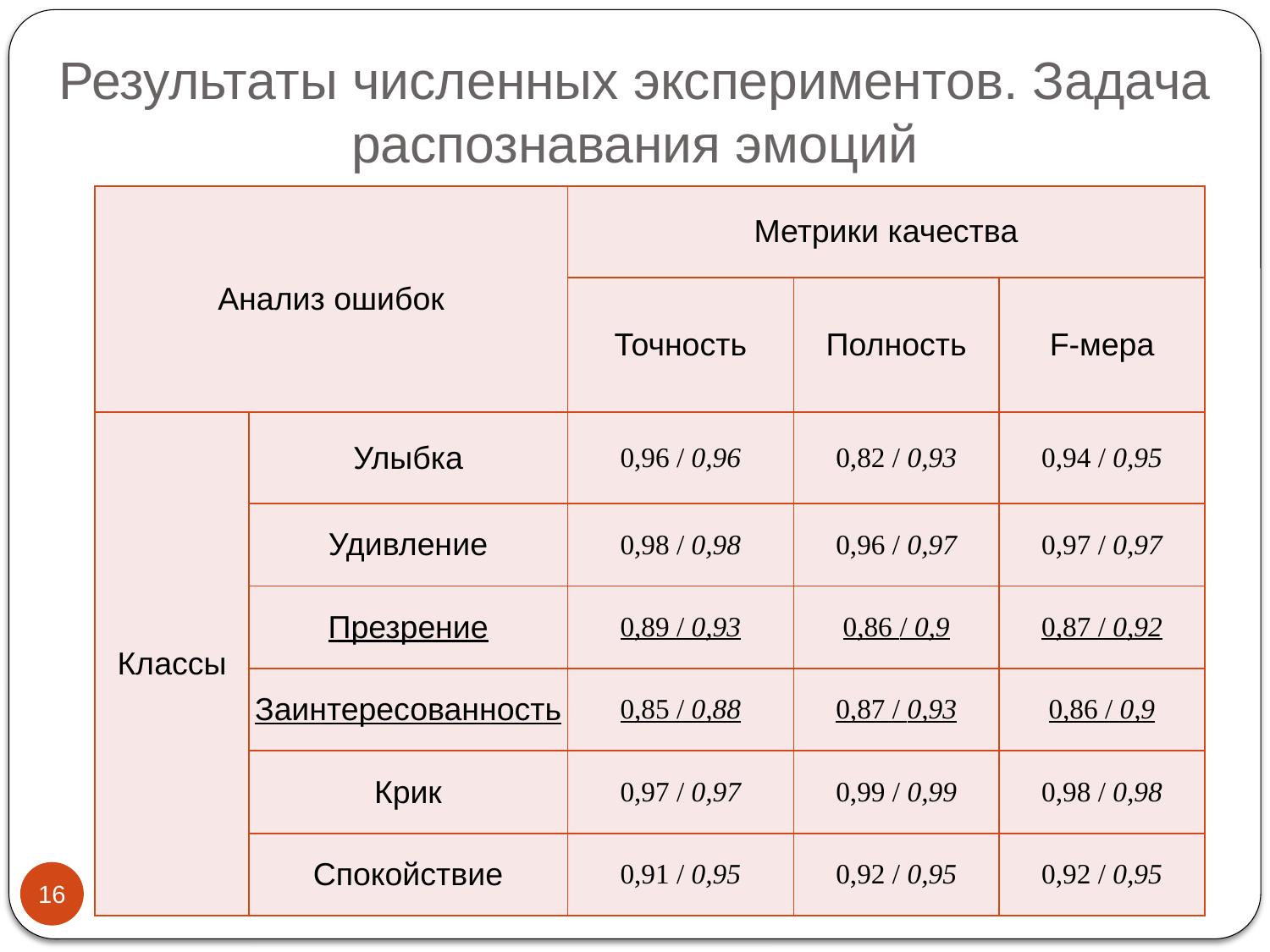

# Результаты численных экспериментов. Задача распознавания эмоций
| Анализ ошибок |  | Метрики качества |  |  |
| --- | --- | --- | --- | --- |
|  |  | Точность | Полность | F-мера |
| Классы | Улыбка | 0,96 / 0,96 | 0,82 / 0,93 | 0,94 / 0,95 |
|  | Удивление | 0,98 / 0,98 | 0,96 / 0,97 | 0,97 / 0,97 |
|  | Презрение | 0,89 / 0,93 | 0,86 / 0,9 | 0,87 / 0,92 |
|  | Заинтересованность | 0,85 / 0,88 | 0,87 / 0,93 | 0,86 / 0,9 |
|  | Крик | 0,97 / 0,97 | 0,99 / 0,99 | 0,98 / 0,98 |
|  | Спокойствие | 0,91 / 0,95 | 0,92 / 0,95 | 0,92 / 0,95 |
16